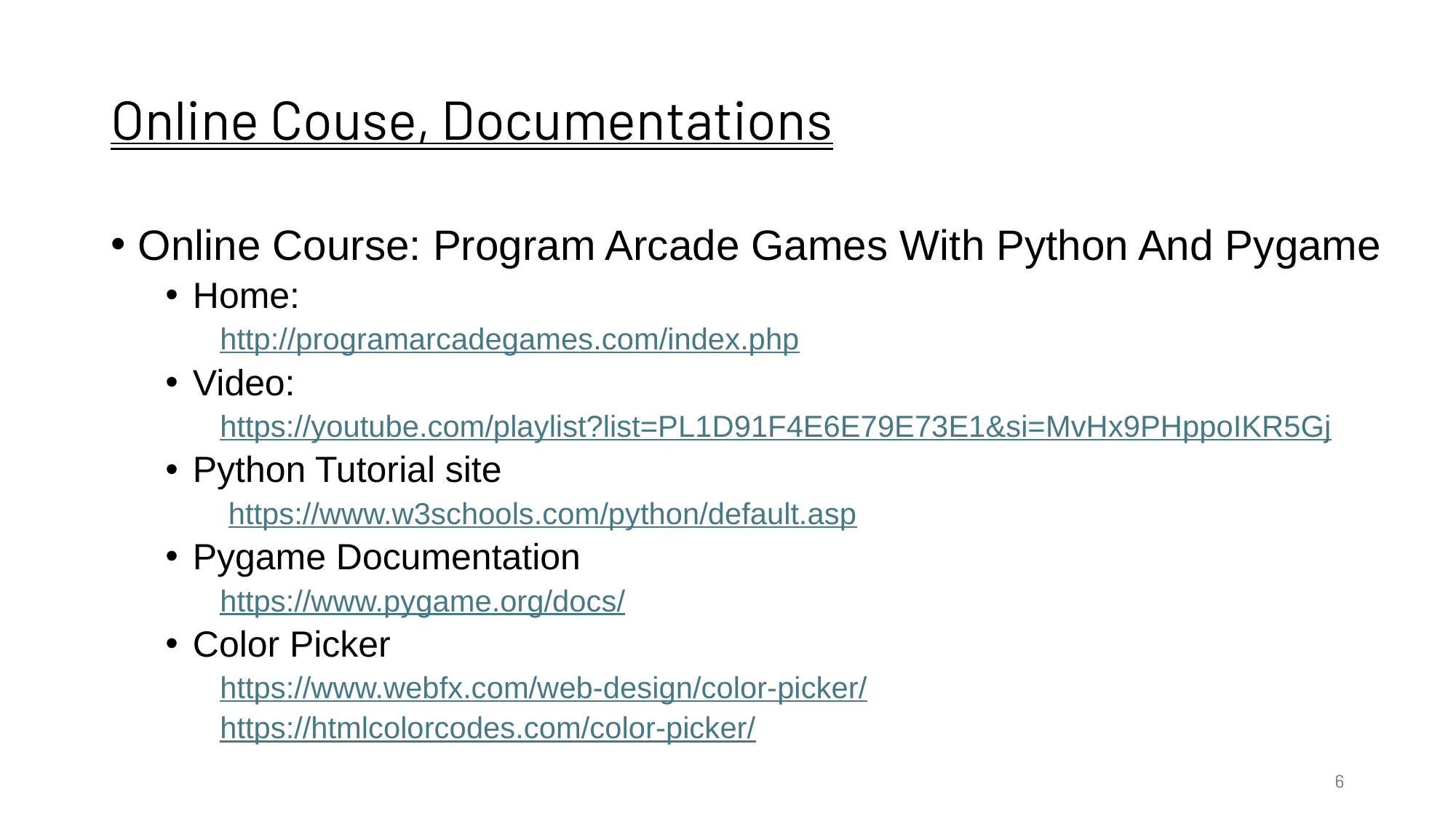

# Online Couse, Documentations
Online Course: Program Arcade Games With Python And Pygame
Home:
http://programarcadegames.com/index.php
Video:
https://youtube.com/playlist?list=PL1D91F4E6E79E73E1&si=MvHx9PHppoIKR5Gj
Python Tutorial site
 https://www.w3schools.com/python/default.asp
Pygame Documentation
https://www.pygame.org/docs/
Color Picker
https://www.webfx.com/web-design/color-picker/
https://htmlcolorcodes.com/color-picker/

6